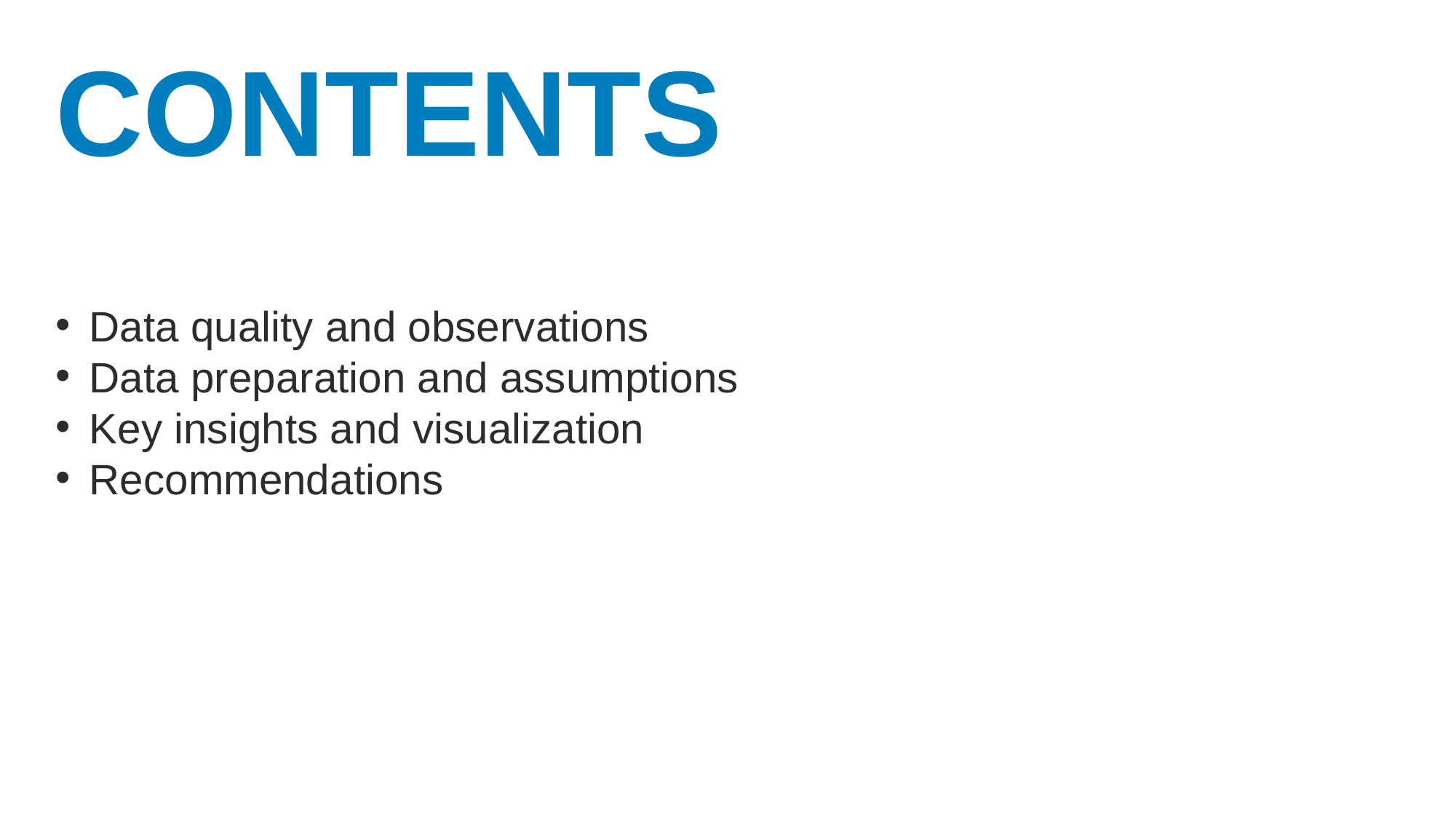

CONTENTS
Data quality and observations
Data preparation and assumptions
Key insights and visualization
Recommendations